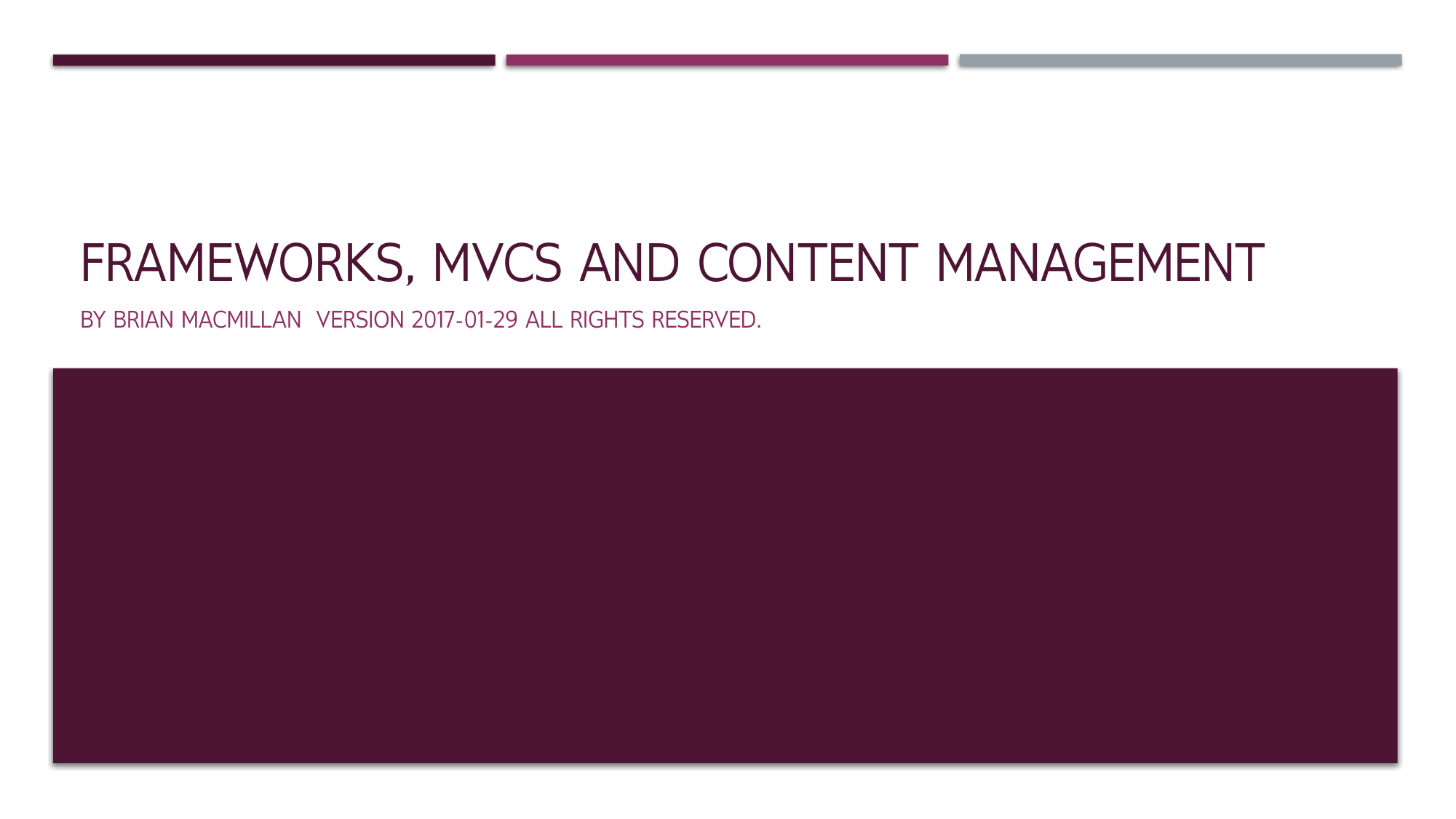

# Frameworks, MVCs and Content management
By Brian MacMillan  version 2017-01-29 all rights reserved.